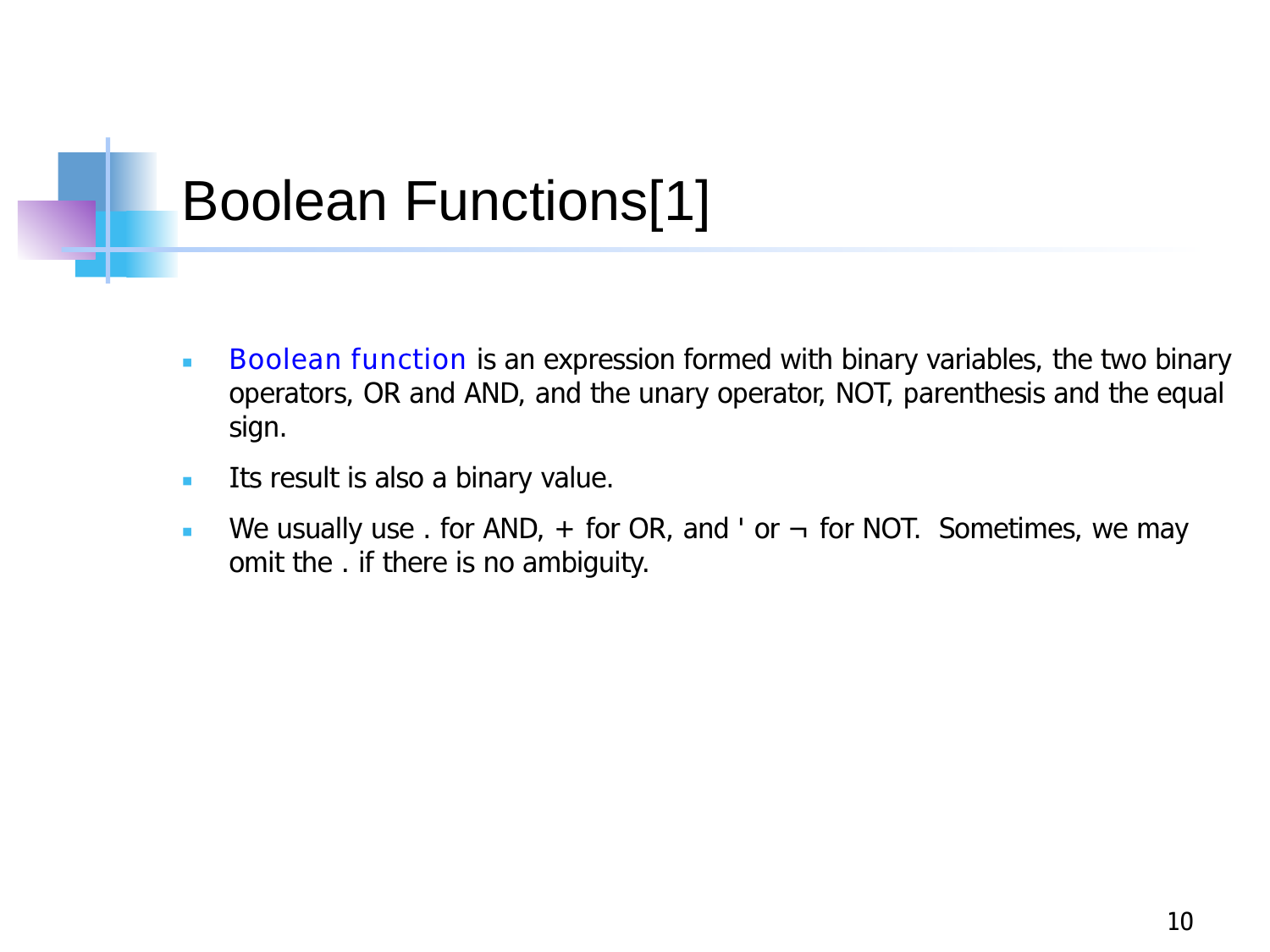

# Boolean Functions[1]

Boolean function is an expression formed with binary variables, the two binary operators, OR and AND, and the unary operator, NOT, parenthesis and the equal sign.
Its result is also a binary value.
We usually use . for AND, + for OR, and ' or ¬ for NOT.  Sometimes, we may omit the . if there is no ambiguity.
10